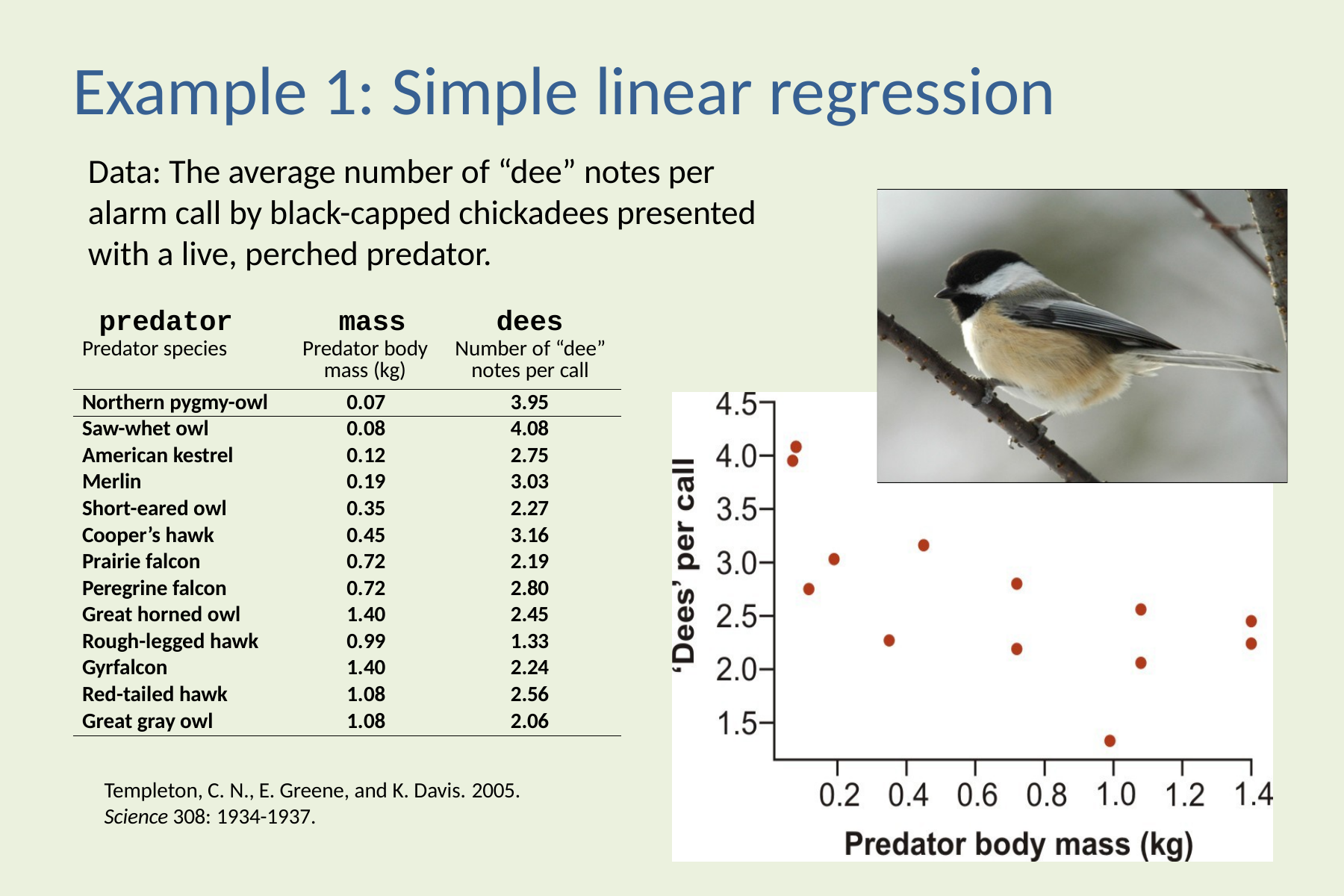

# Example 1: Simple linear regression
Data: The average number of “dee” notes per  alarm call by black-capped chickadees presented  with a live, perched predator.

predator
mass
dees
| Predator species | Predator body mass (kg) | Number of “dee” notes per call |
| --- | --- | --- |
| Northern pygmy-owl | 0.07 | 3.95 |
| Saw-whet owl | 0.08 | 4.08 |
| American kestrel | 0.12 | 2.75 |
| Merlin | 0.19 | 3.03 |
| Short-eared owl | 0.35 | 2.27 |
| Cooper’s hawk | 0.45 | 3.16 |
| Prairie falcon | 0.72 | 2.19 |
| Peregrine falcon | 0.72 | 2.80 |
| Great horned owl | 1.40 | 2.45 |
| Rough-legged hawk | 0.99 | 1.33 |
| Gyrfalcon | 1.40 | 2.24 |
| Red-tailed hawk | 1.08 | 2.56 |
| Great gray owl | 1.08 | 2.06 |

Templeton, C. N., E. Greene, and K. Davis. 2005.
Science 308: 1934-1937.